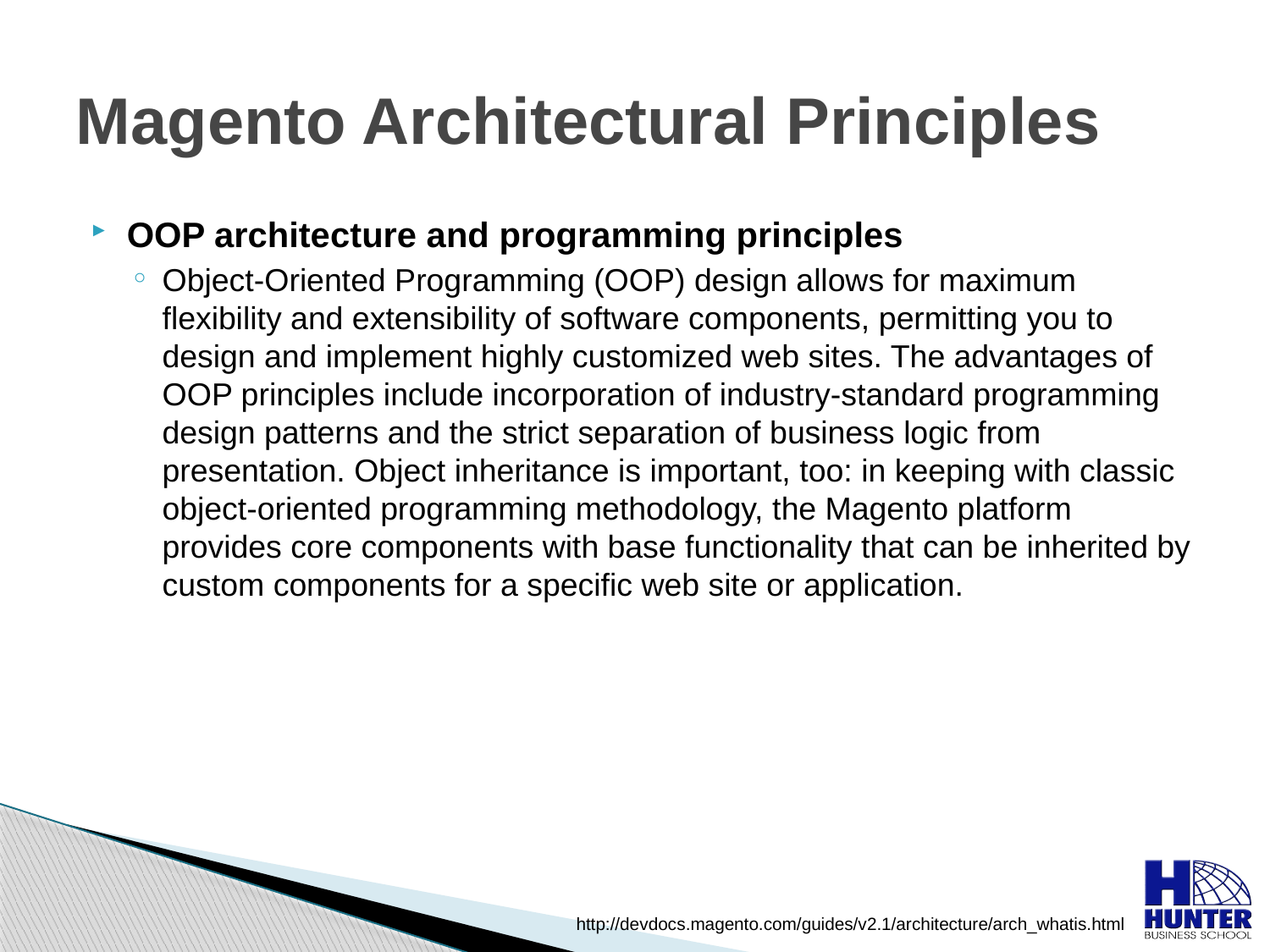

# Magento Architectural Principles
OOP architecture and programming principles
Object-Oriented Programming (OOP) design allows for maximum flexibility and extensibility of software components, permitting you to design and implement highly customized web sites. The advantages of OOP principles include incorporation of industry-standard programming design patterns and the strict separation of business logic from presentation. Object inheritance is important, too: in keeping with classic object-oriented programming methodology, the Magento platform provides core components with base functionality that can be inherited by custom components for a specific web site or application.
http://devdocs.magento.com/guides/v2.1/architecture/arch_whatis.html